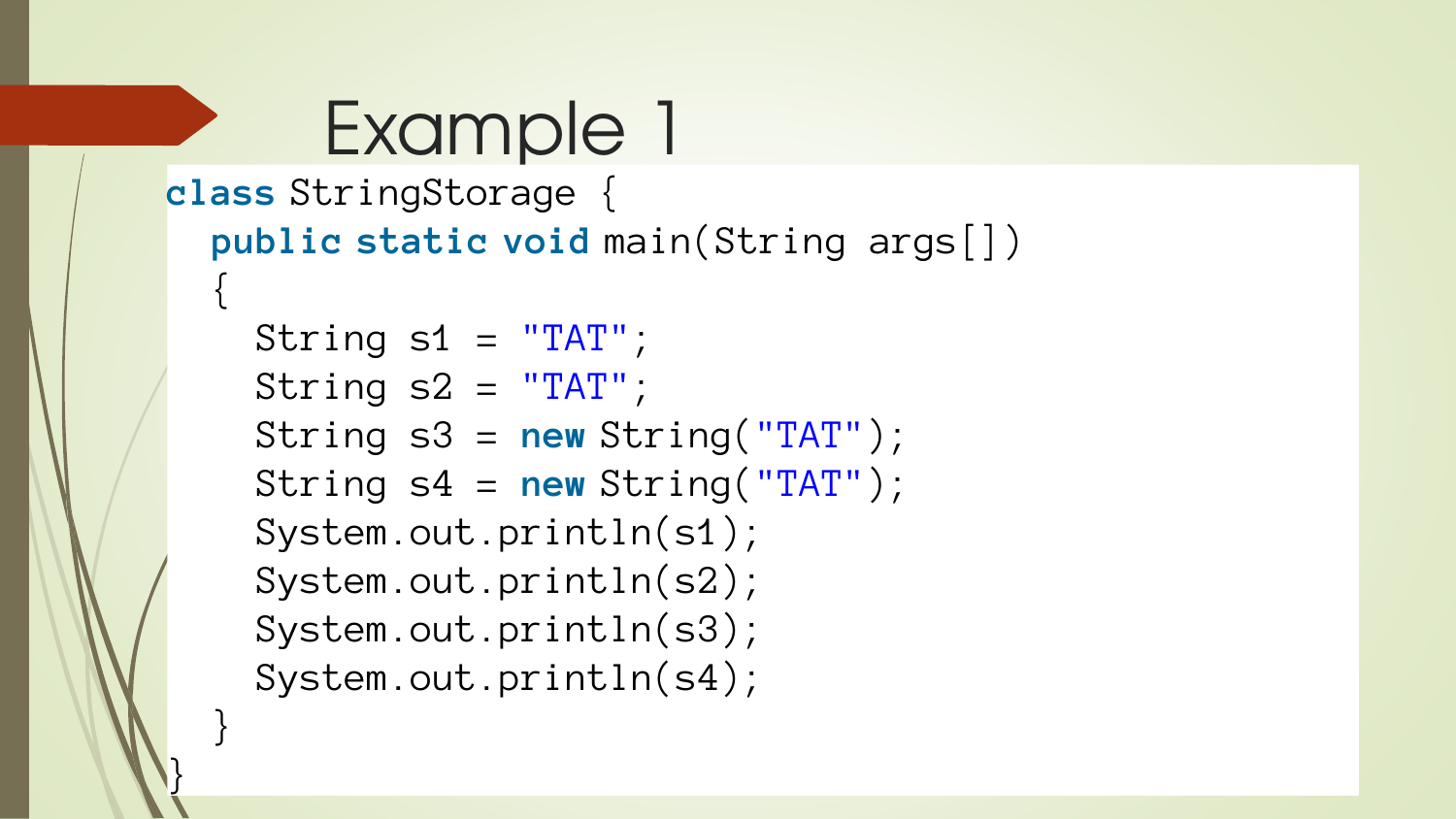

# Example 1
class StringStorage {
    public static void main(String args[])
    {
        String s1 = "TAT";
        String s2 = "TAT";
        String s3 = new String("TAT");
        String s4 = new String("TAT");
        System.out.println(s1);
        System.out.println(s2);
        System.out.println(s3);
        System.out.println(s4);
    }
}